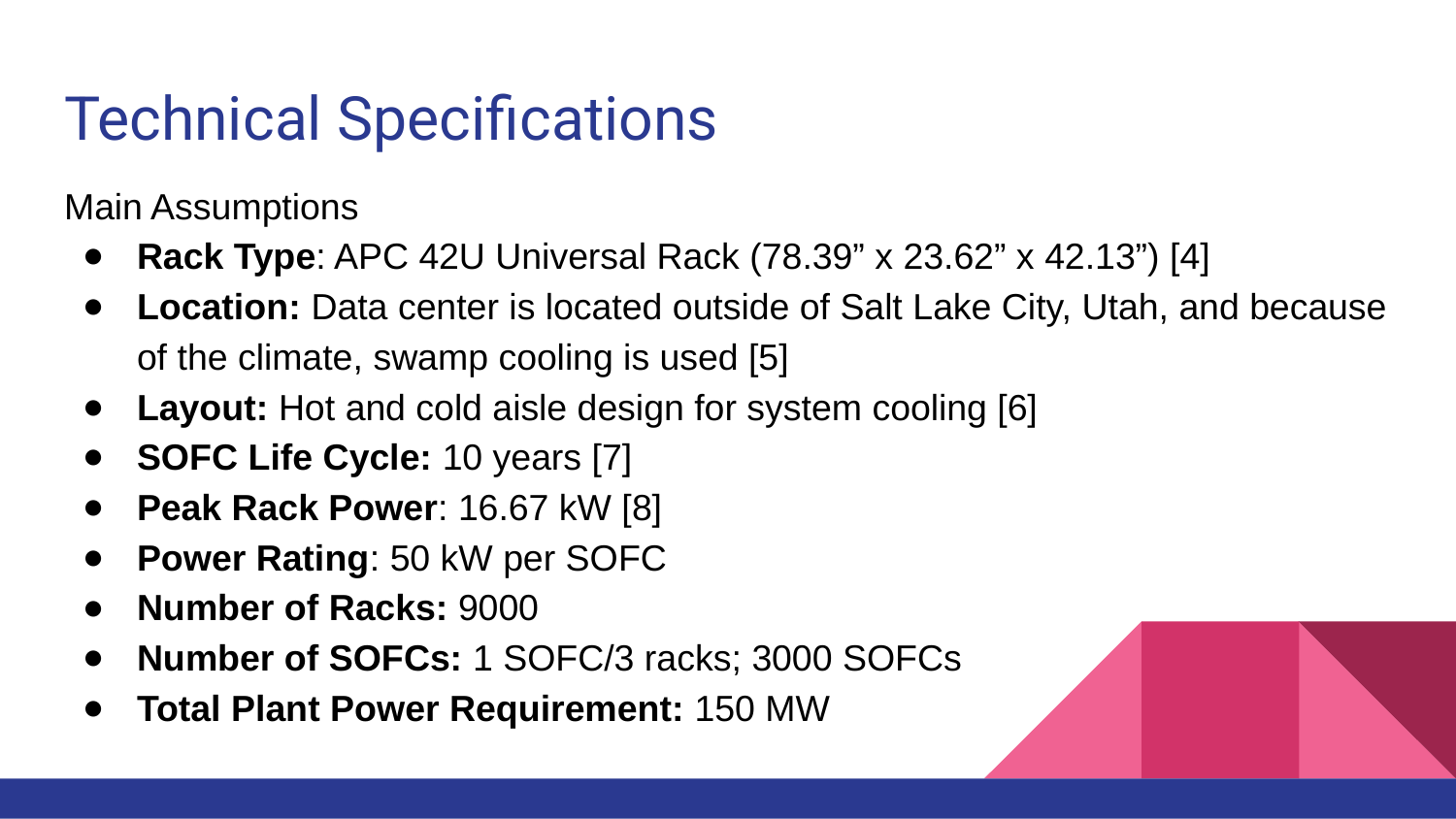

# Technical Specifications
Main Assumptions
Rack Type: APC 42U Universal Rack (78.39” x 23.62” x 42.13”) [4]
Location: Data center is located outside of Salt Lake City, Utah, and because of the climate, swamp cooling is used [5]
Layout: Hot and cold aisle design for system cooling [6]
SOFC Life Cycle: 10 years [7]
Peak Rack Power: 16.67 kW [8]
Power Rating: 50 kW per SOFC
Number of Racks: 9000
Number of SOFCs: 1 SOFC/3 racks; 3000 SOFCs
Total Plant Power Requirement: 150 MW